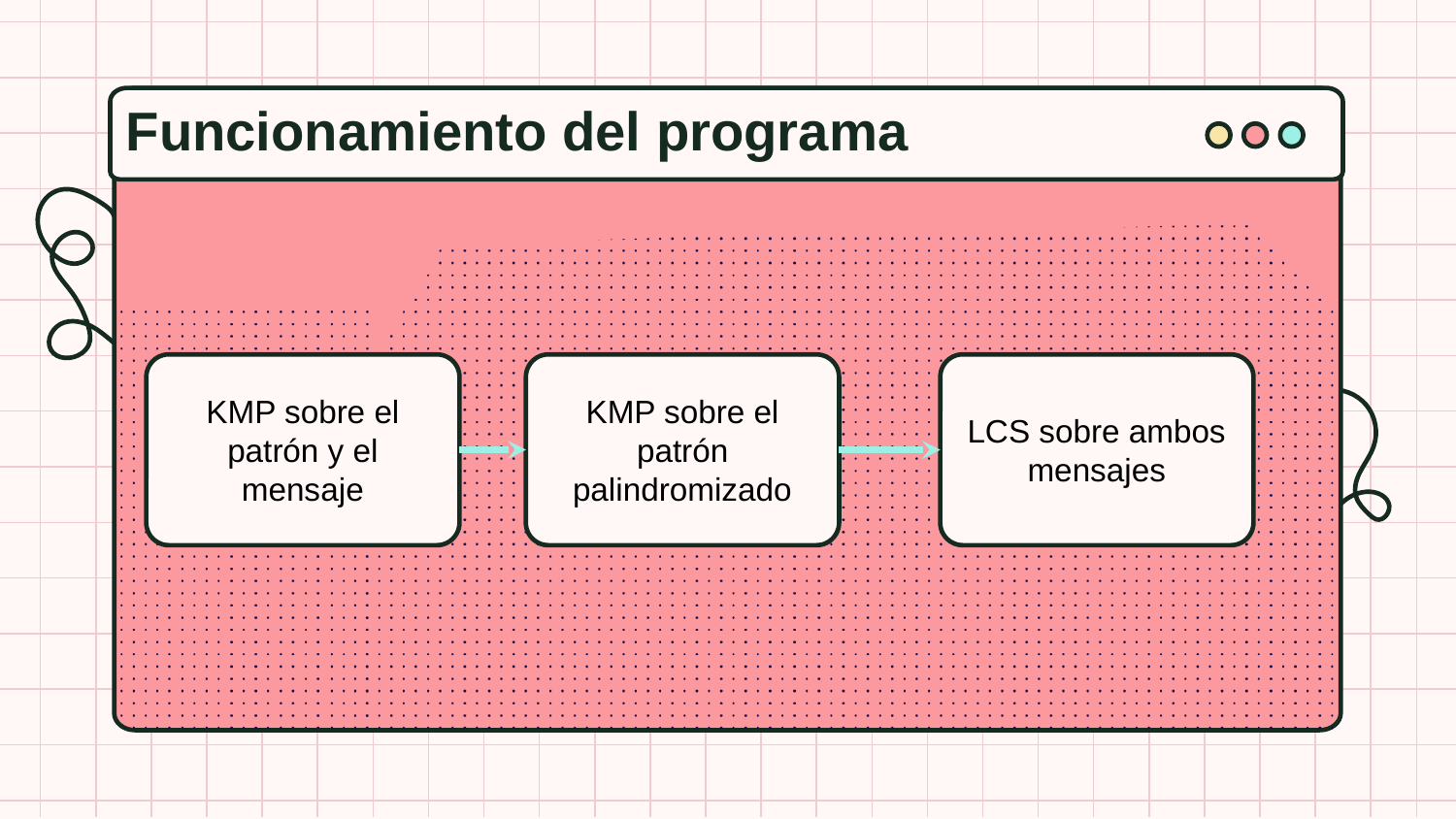

Funcionamiento del programa
KMP sobre el patrón y el mensaje
KMP sobre el patrón palindromizado
LCS sobre ambos mensajes